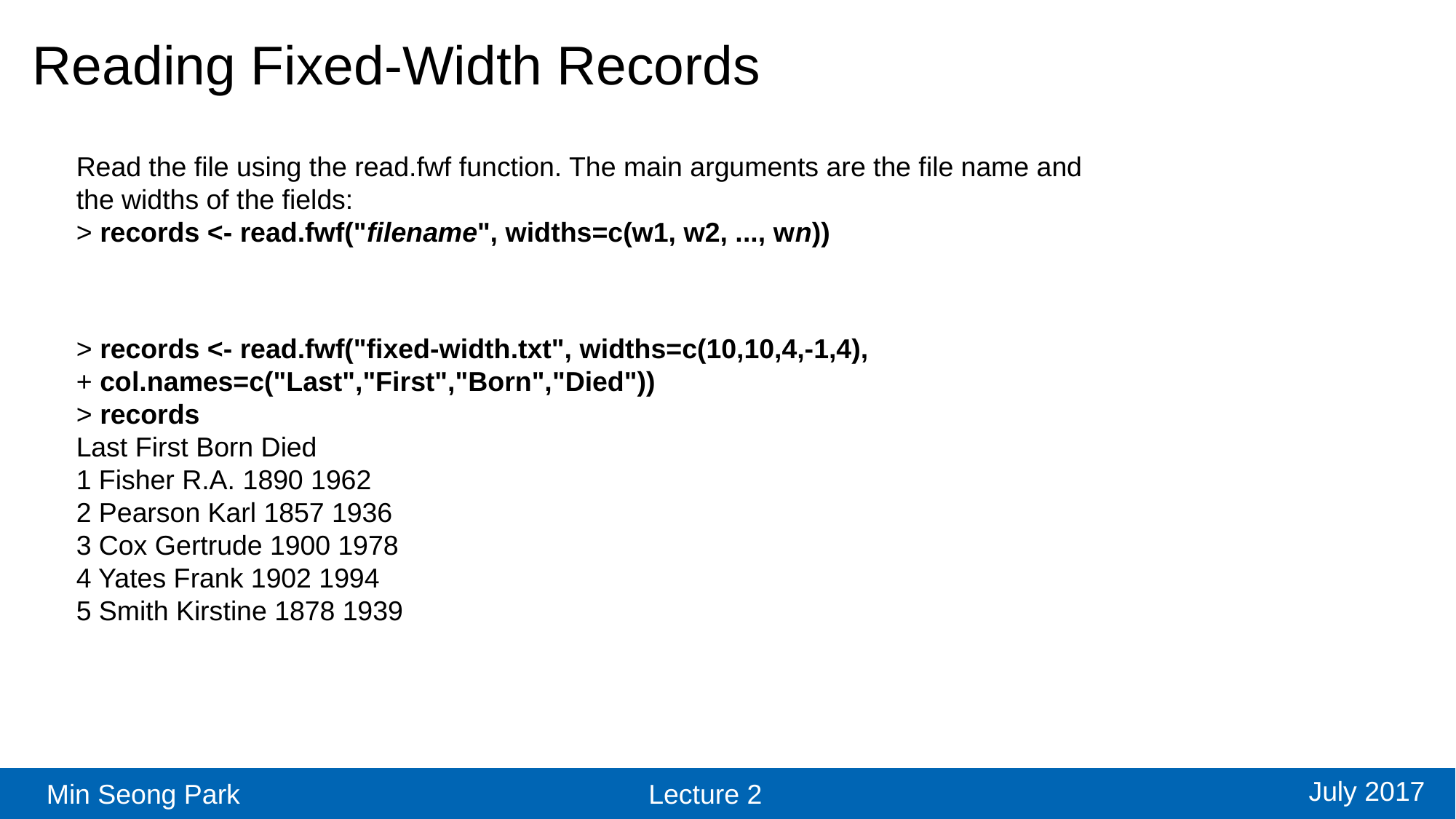

Reading Fixed-Width Records
Read the file using the read.fwf function. The main arguments are the file name and
the widths of the fields:
> records <- read.fwf("filename", widths=c(w1, w2, ..., wn))
> records <- read.fwf("fixed-width.txt", widths=c(10,10,4,-1,4),
+ col.names=c("Last","First","Born","Died"))
> records
Last First Born Died
1 Fisher R.A. 1890 1962
2 Pearson Karl 1857 1936
3 Cox Gertrude 1900 1978
4 Yates Frank 1902 1994
5 Smith Kirstine 1878 1939

July 2017
Min Seong Park
Lecture 2